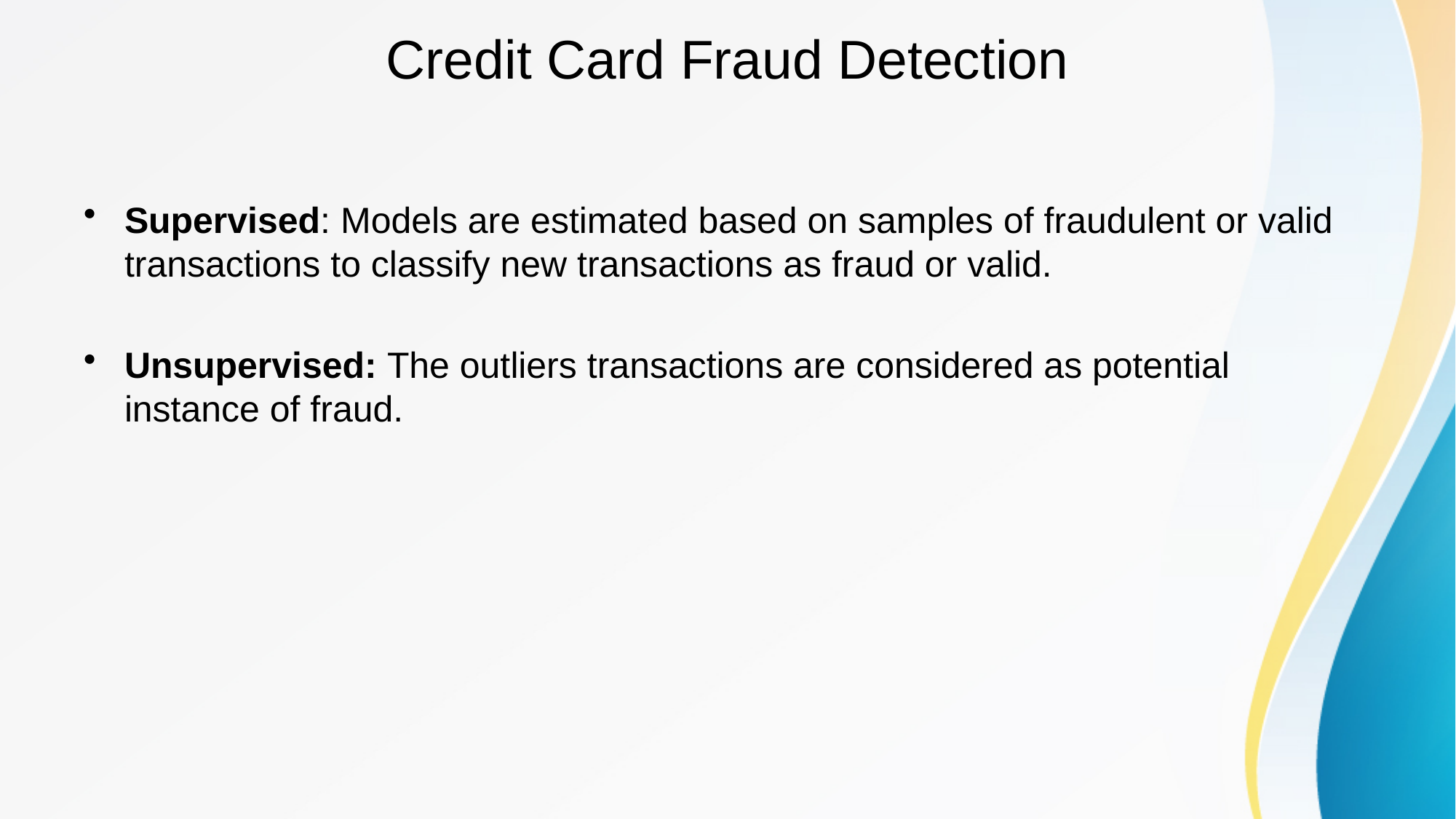

# Credit Card Fraud Detection

Supervised: Models are estimated based on samples of fraudulent or valid transactions to classify new transactions as fraud or valid.

Unsupervised: The outliers transactions are considered as potential instance of fraud.